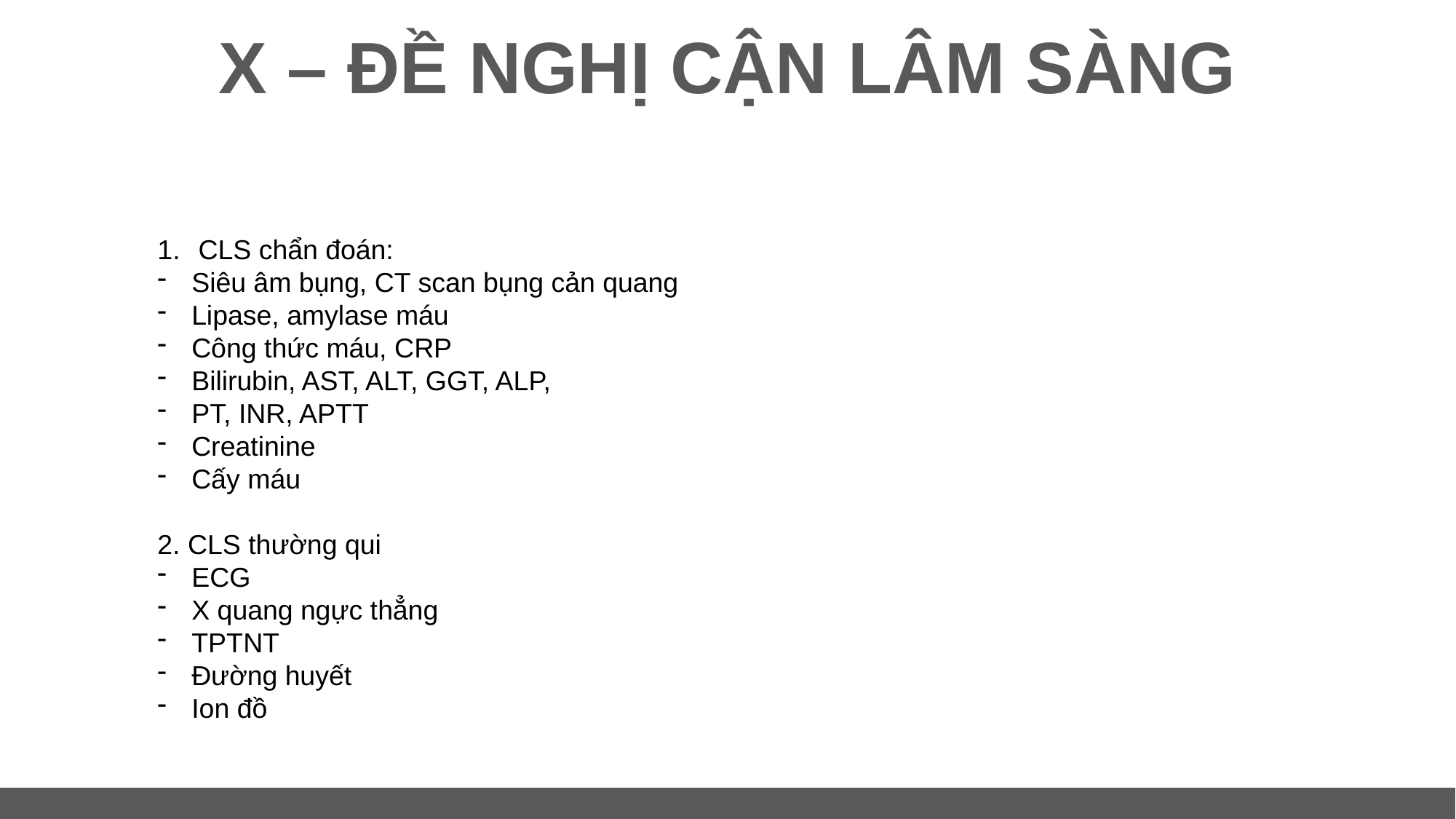

# X – ĐỀ NGHỊ CẬN LÂM SÀNG

CLS chẩn đoán:
Siêu âm bụng, CT scan bụng cản quang
Lipase, amylase máu
Công thức máu, CRP
Bilirubin, AST, ALT, GGT, ALP,
PT, INR, APTT
Creatinine
Cấy máu

2. CLS thường qui
ECG
X quang ngực thẳng
TPTNT
Đường huyết
Ion đồ